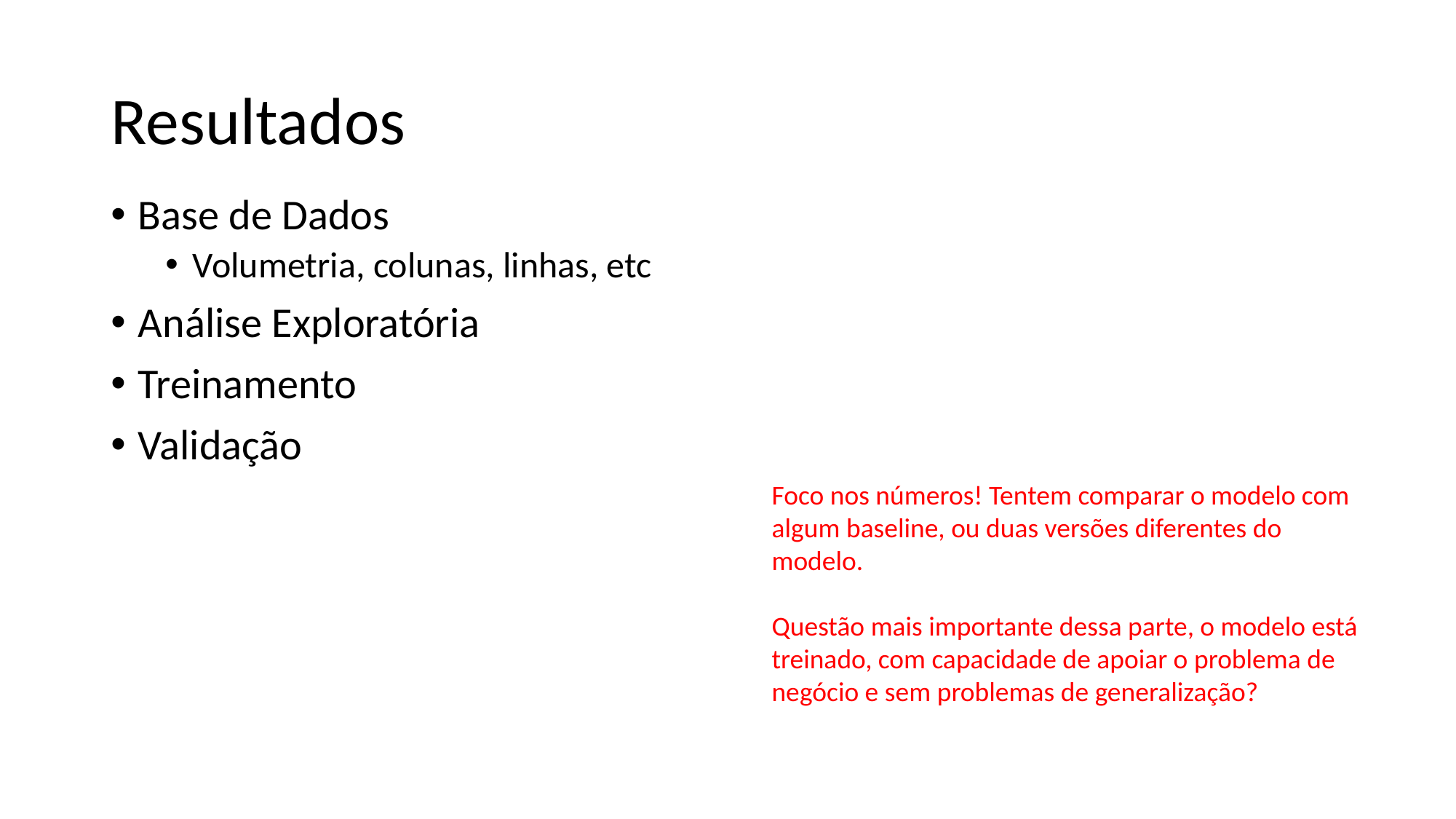

# Resultados
Base de Dados
Volumetria, colunas, linhas, etc
Análise Exploratória
Treinamento
Validação
Foco nos números! Tentem comparar o modelo com algum baseline, ou duas versões diferentes do modelo.

Questão mais importante dessa parte, o modelo está treinado, com capacidade de apoiar o problema de negócio e sem problemas de generalização?